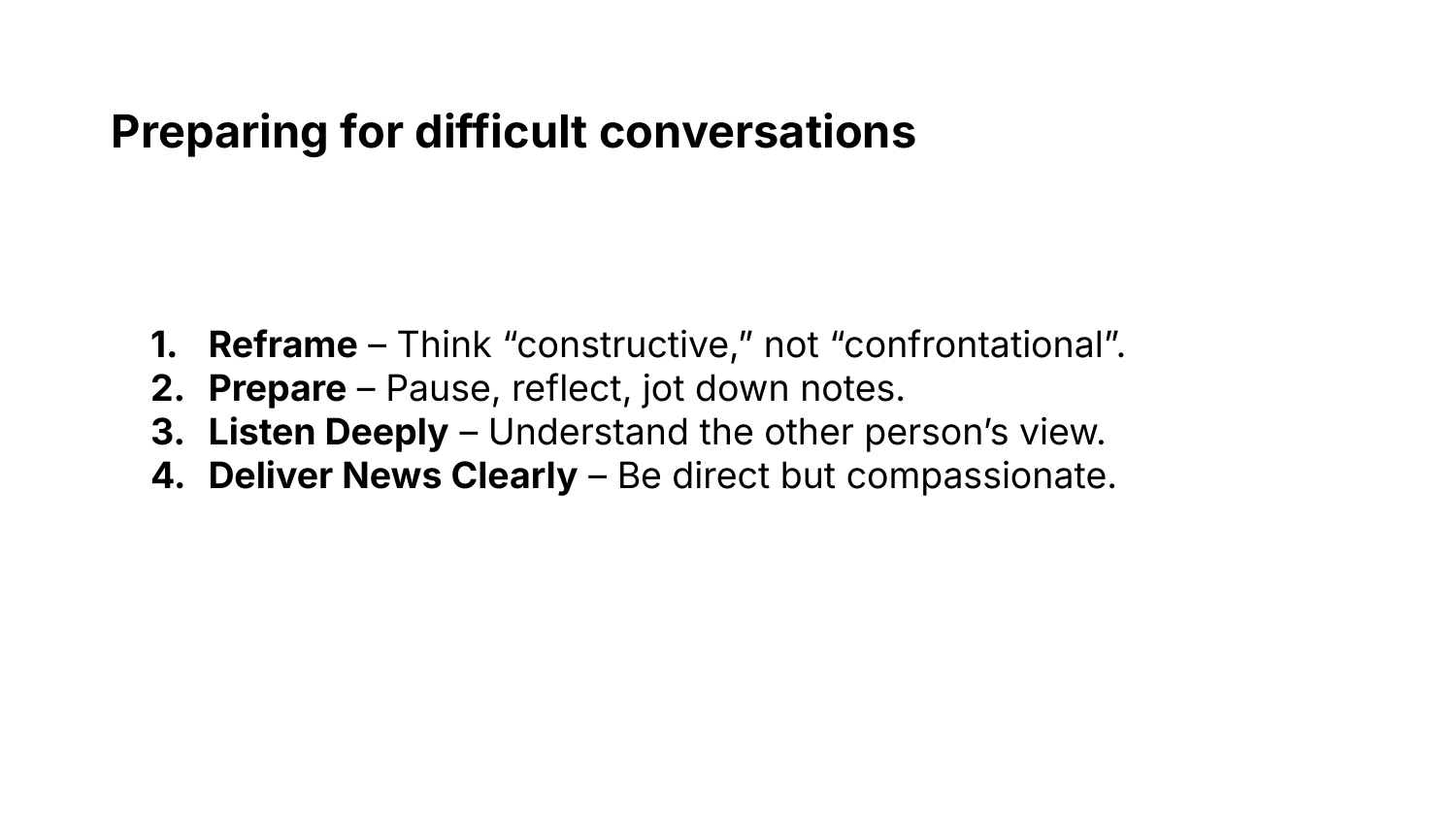

Preparing for difficult conversations
Reframe – Think “constructive,” not “confrontational”.
Prepare – Pause, reflect, jot down notes.
Listen Deeply – Understand the other person’s view.
Deliver News Clearly – Be direct but compassionate.